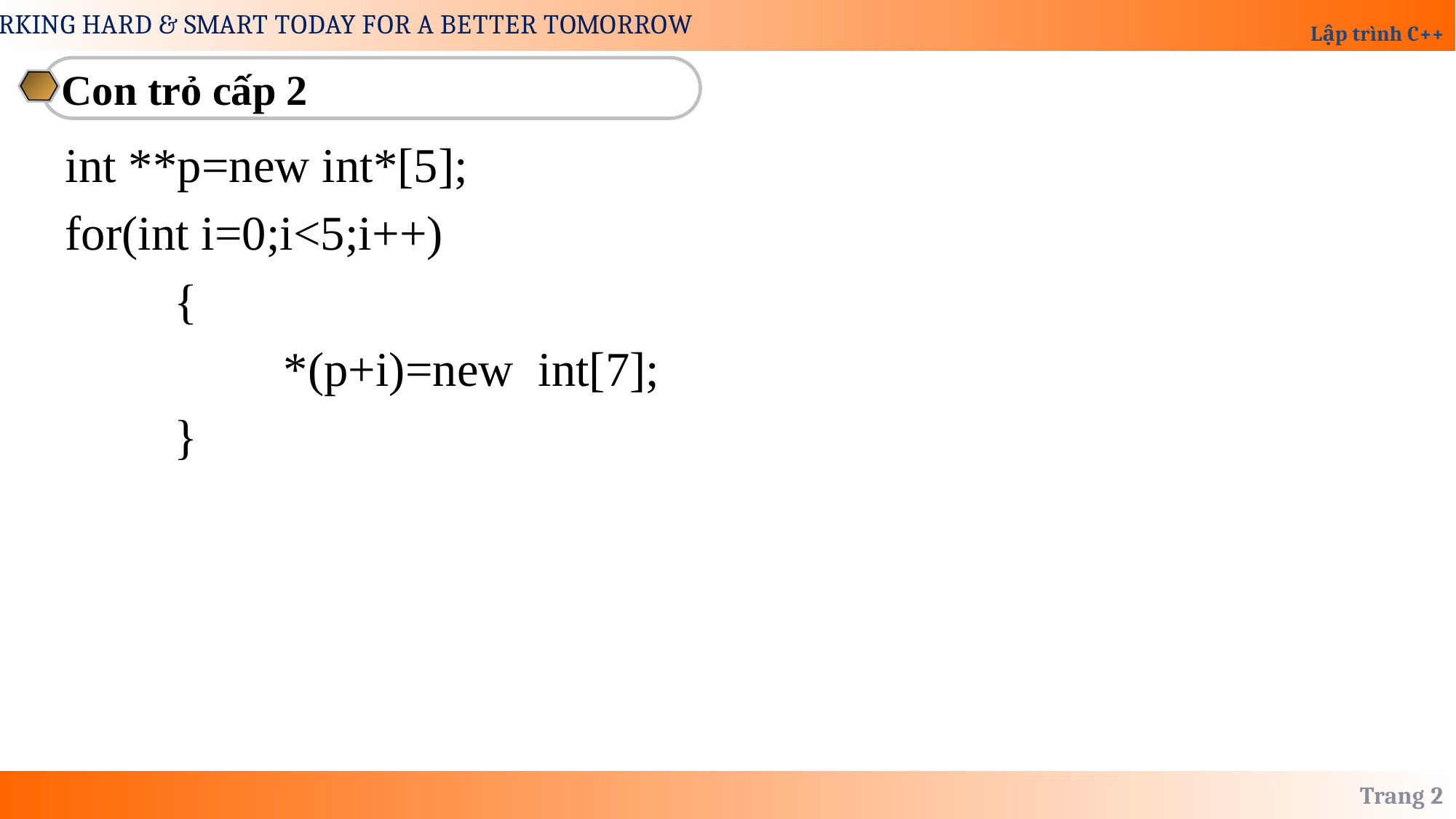

Con trỏ cấp 2

int **p=new int*[5];
for(int i=0;i<5;i++)
	{
		*(p+i)=new  int[7];
	}
Trang 2